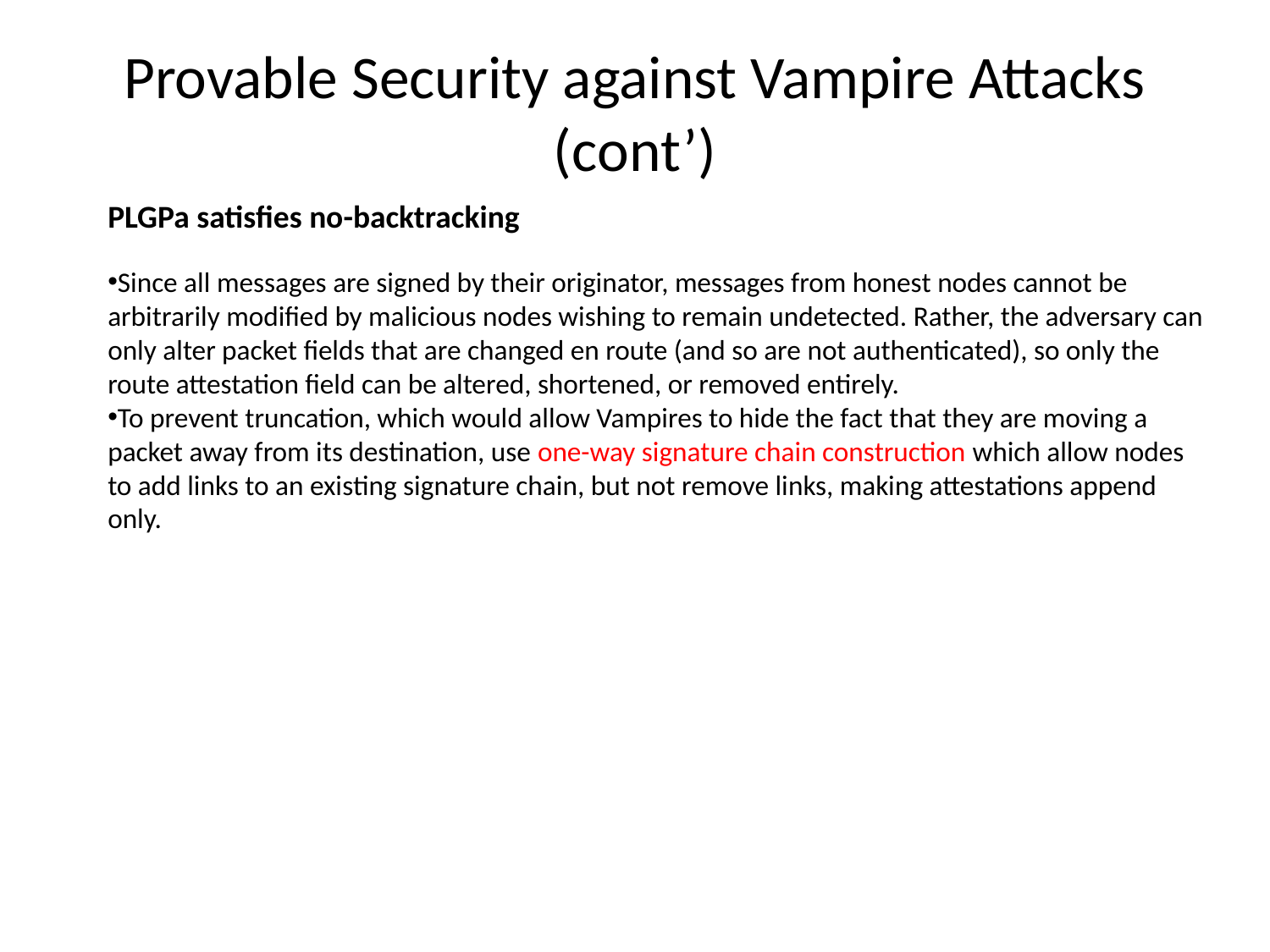

# Provable Security against Vampire Attacks (cont’)
PLGPa satisfies no-backtracking

Since all messages are signed by their originator, messages from honest nodes cannot be arbitrarily modified by malicious nodes wishing to remain undetected. Rather, the adversary can only alter packet fields that are changed en route (and so are not authenticated), so only the route attestation field can be altered, shortened, or removed entirely.
To prevent truncation, which would allow Vampires to hide the fact that they are moving a packet away from its destination, use one-way signature chain construction which allow nodes to add links to an existing signature chain, but not remove links, making attestations append only.